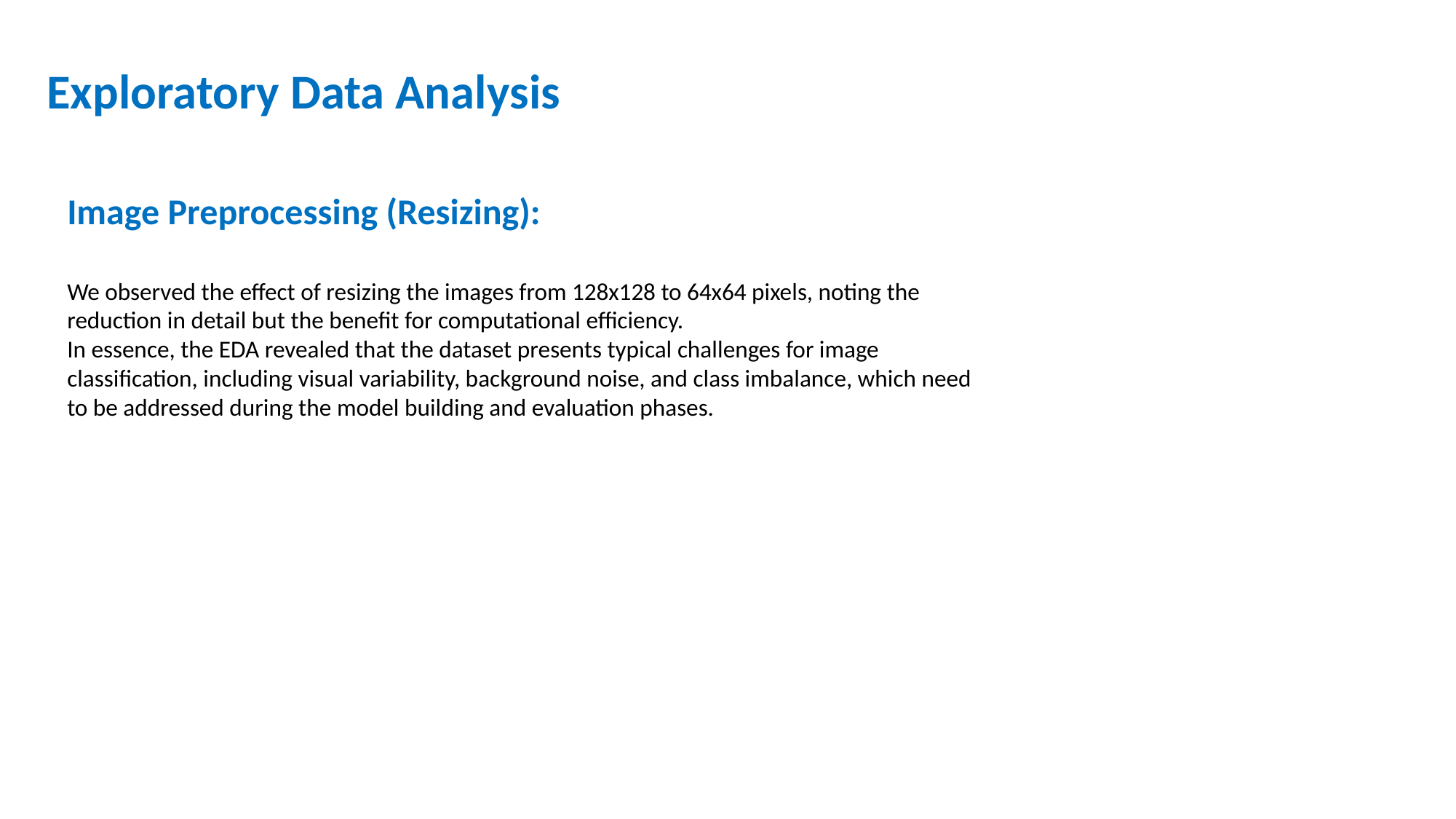

# Exploratory Data Analysis
Image Preprocessing (Resizing):

We observed the effect of resizing the images from 128x128 to 64x64 pixels, noting the reduction in detail but the benefit for computational efficiency.
In essence, the EDA revealed that the dataset presents typical challenges for image classification, including visual variability, background noise, and class imbalance, which need to be addressed during the model building and evaluation phases.